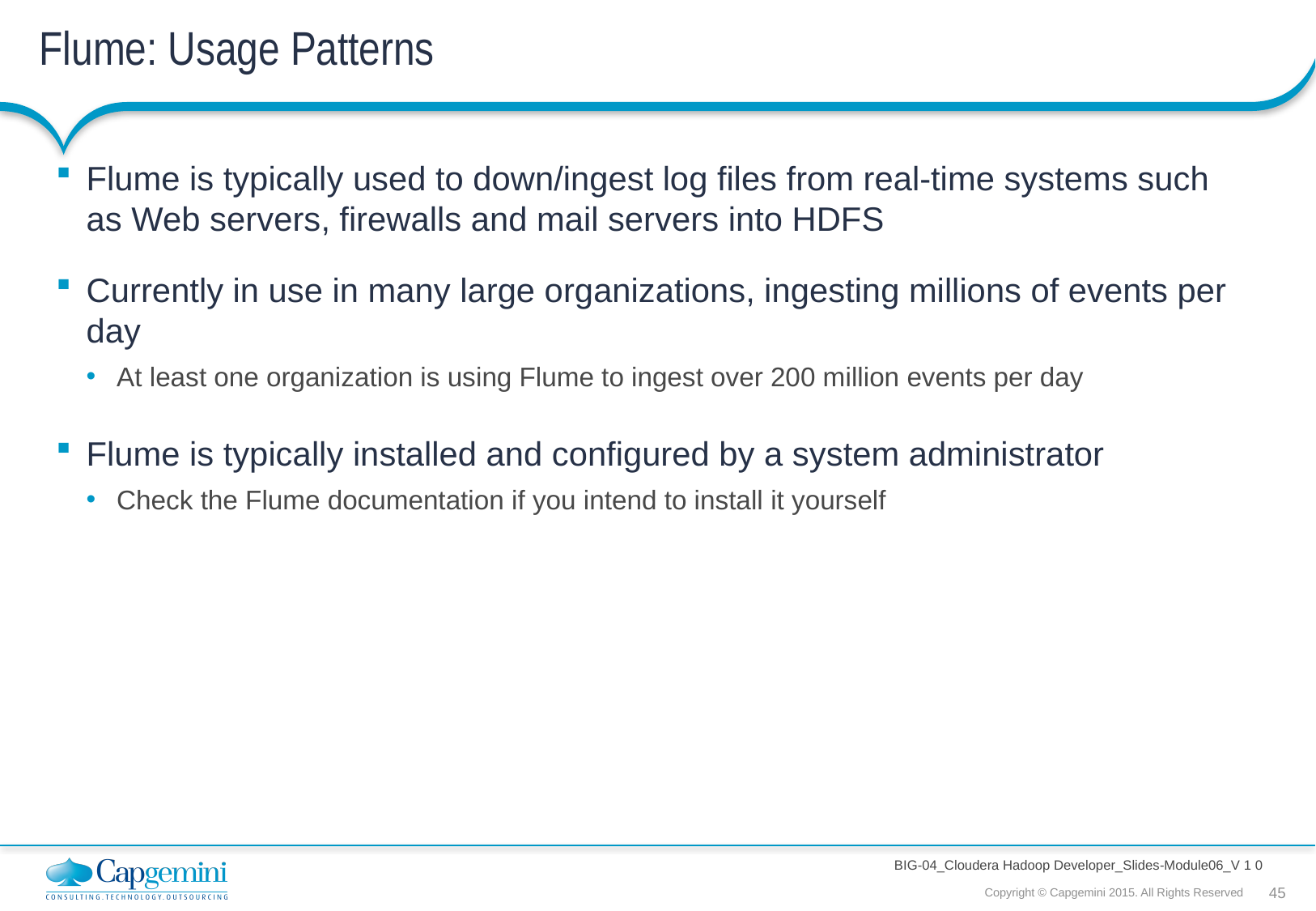

# Flume: Usage Patterns
Flume is typically used to down/ingest log files from real-time systems such as Web servers, firewalls and mail servers into HDFS
Currently in use in many large organizations, ingesting millions of events per day
At least one organization is using Flume to ingest over 200 million events per day
Flume is typically installed and configured by a system administrator
Check the Flume documentation if you intend to install it yourself